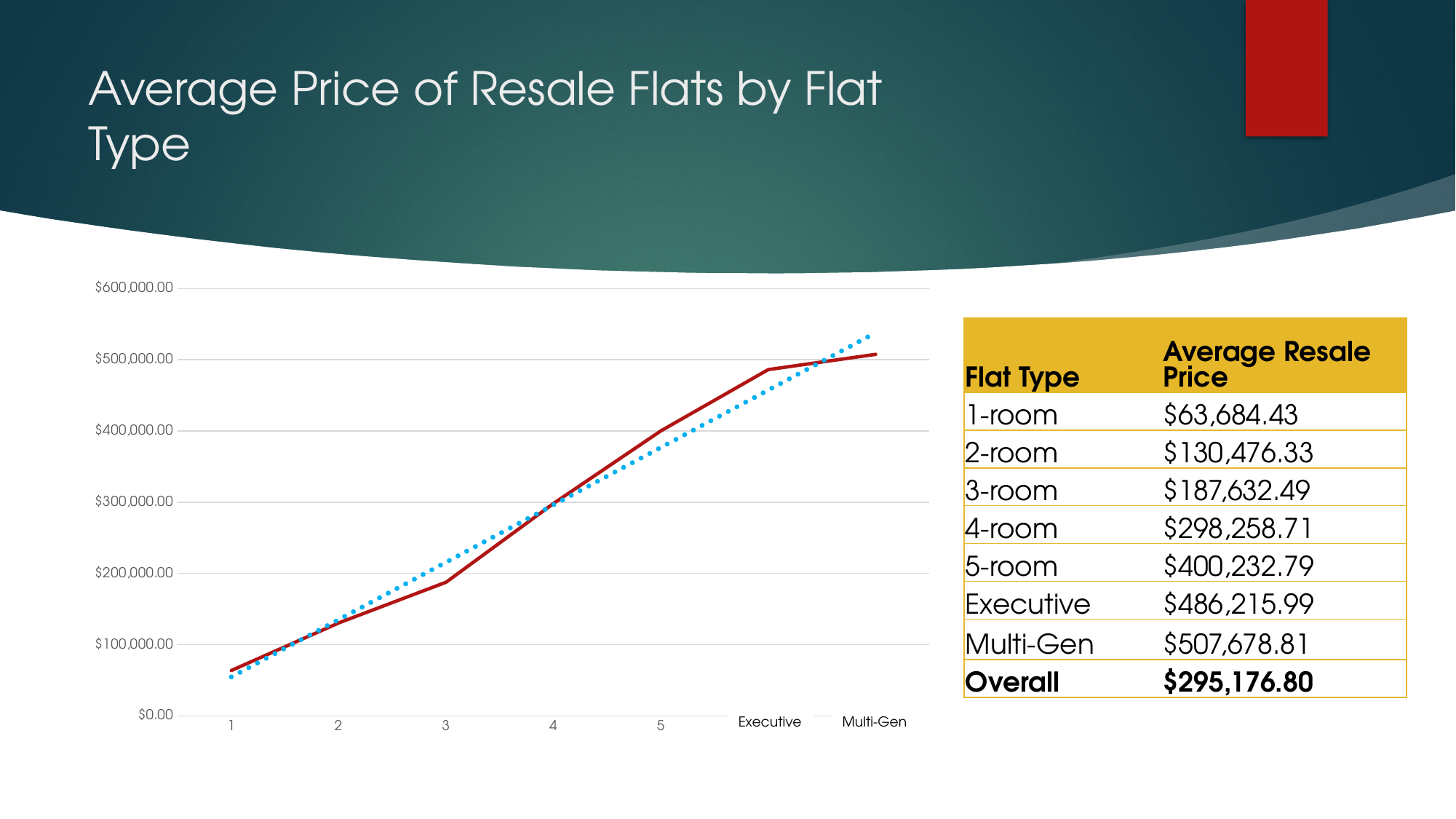

# Average Price of Resale Flats by Flat Type

### Chart

| Category | Total |
|---|---|
| 1 | 63684.43143544507 |
| 2 | 130476.33336713996 |
| 3 | 187632.48851896677 |
| 4 | 298258.71290693304 |
| 5 | 400232.7902636113 |
| 6 | 486215.9942259079 |
| 7 | 507678.8133595285 |
| Flat Type | Average Resale Price |
| --- | --- |
| 1-room | $63,684.43 |
| 2-room | $130,476.33 |
| 3-room | $187,632.49 |
| 4-room | $298,258.71 |
| 5-room | $400,232.79 |
| Executive | $486,215.99 |
| Multi-Gen | $507,678.81 |
| Overall | $295,176.80 |
Executive
Multi-Gen